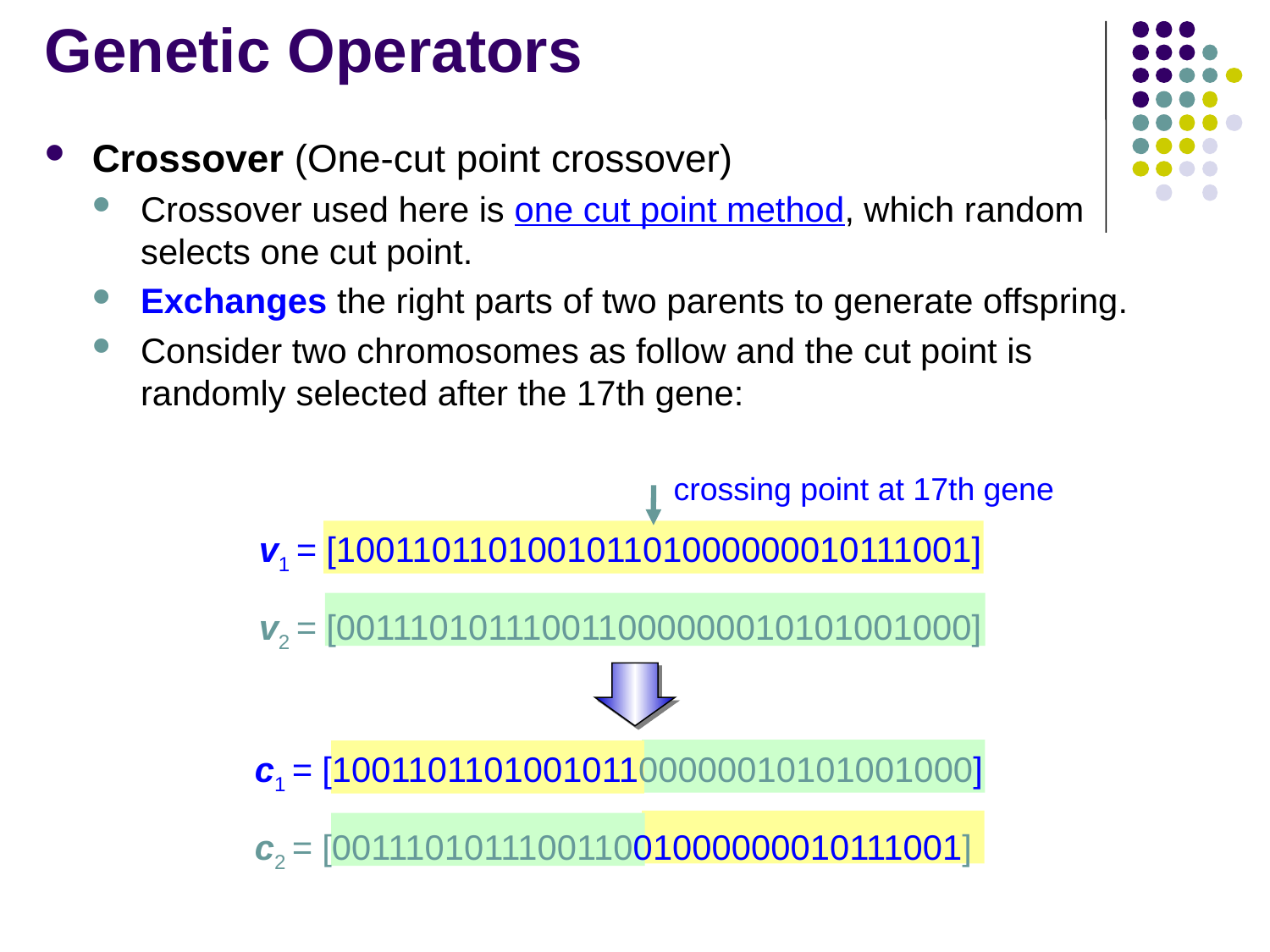

# Genetic Operators
Crossover (One-cut point crossover)
Crossover used here is one cut point method, which random selects one cut point.
Exchanges the right parts of two parents to generate offspring.
Consider two chromosomes as follow and the cut point is randomly selected after the 17th gene:

crossing point at 17th gene

v1 = [100110110100101101000000010111001]

v2 = [001110101110011000000010101001000]

c1 = [100110110100101100000010101001000]

c2 = [001110101110011001000000010111001]